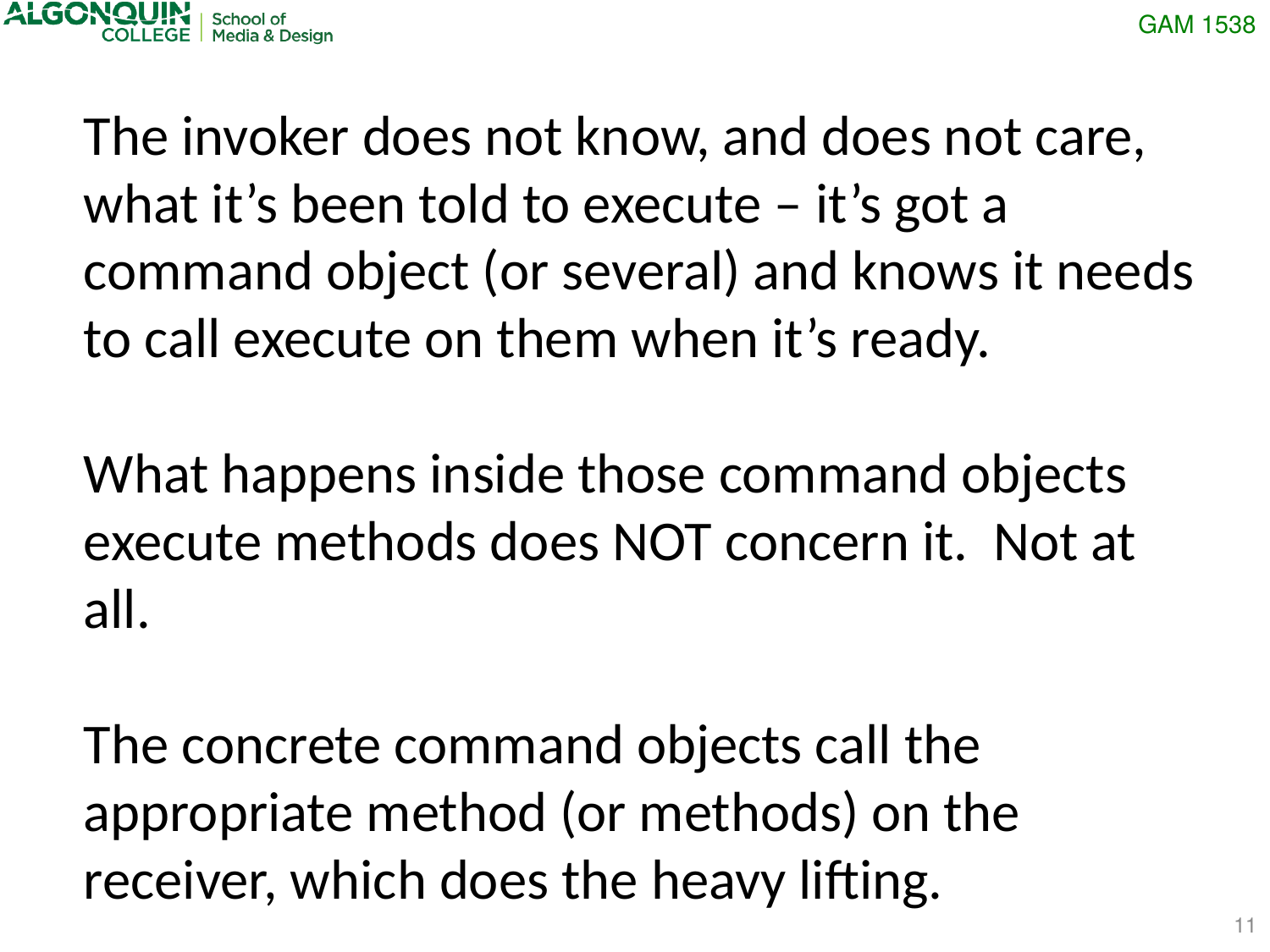

The invoker does not know, and does not care, what it’s been told to execute – it’s got a command object (or several) and knows it needs to call execute on them when it’s ready.

What happens inside those command objects execute methods does NOT concern it.  Not at all.
The concrete command objects call the appropriate method (or methods) on the receiver, which does the heavy lifting.
11